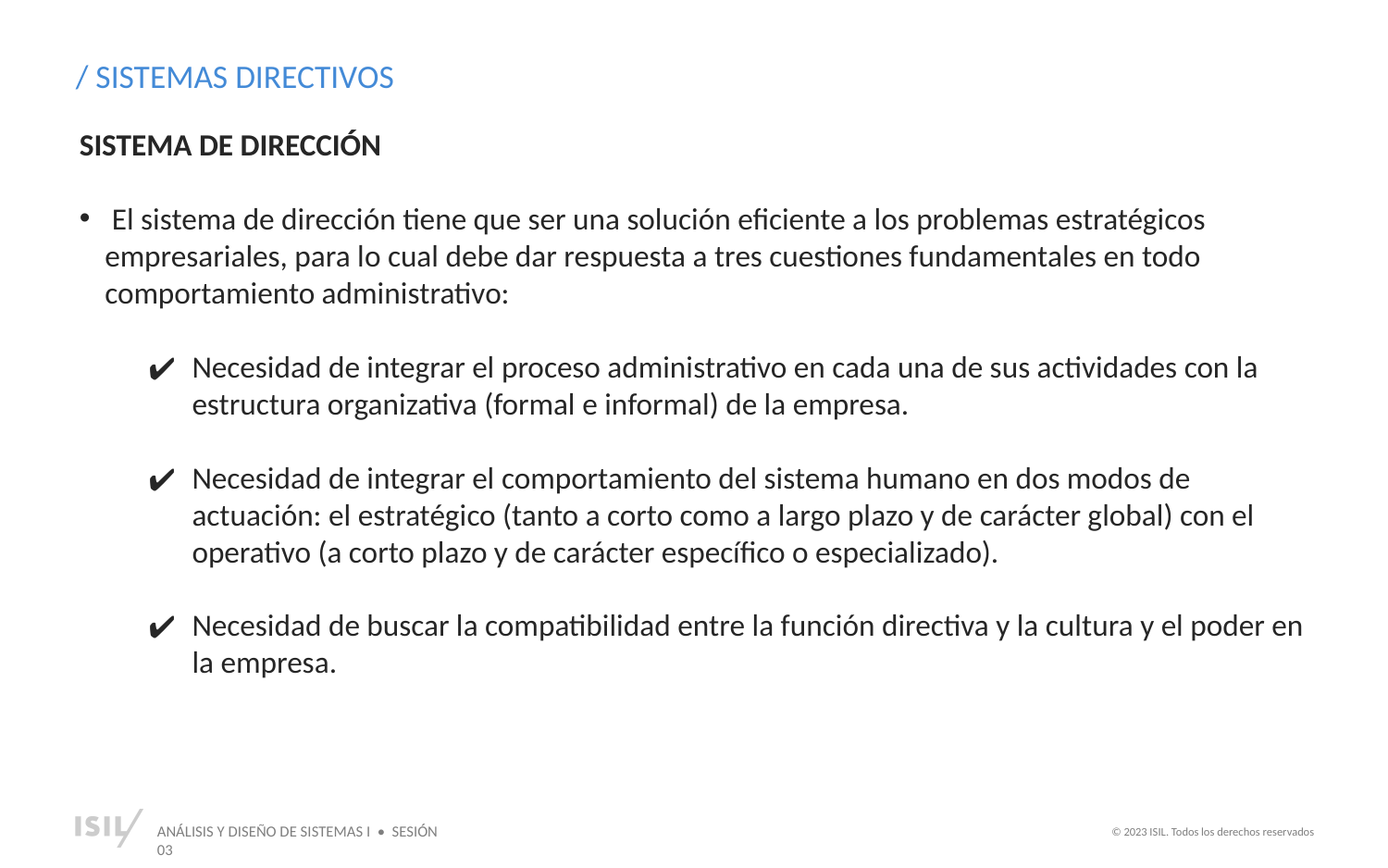

/ SISTEMAS DIRECTIVOS
SISTEMA DE DIRECCIÓN

 El sistema de dirección tiene que ser una solución eficiente a los problemas estratégicos empresariales, para lo cual debe dar respuesta a tres cuestiones fundamentales en todo comportamiento administrativo:

Necesidad de integrar el proceso administrativo en cada una de sus actividades con la estructura organizativa (formal e informal) de la empresa.

Necesidad de integrar el comportamiento del sistema humano en dos modos de actuación: el estratégico (tanto a corto como a largo plazo y de carácter global) con el operativo (a corto plazo y de carácter específico o especializado).

Necesidad de buscar la compatibilidad entre la función directiva y la cultura y el poder en la empresa.